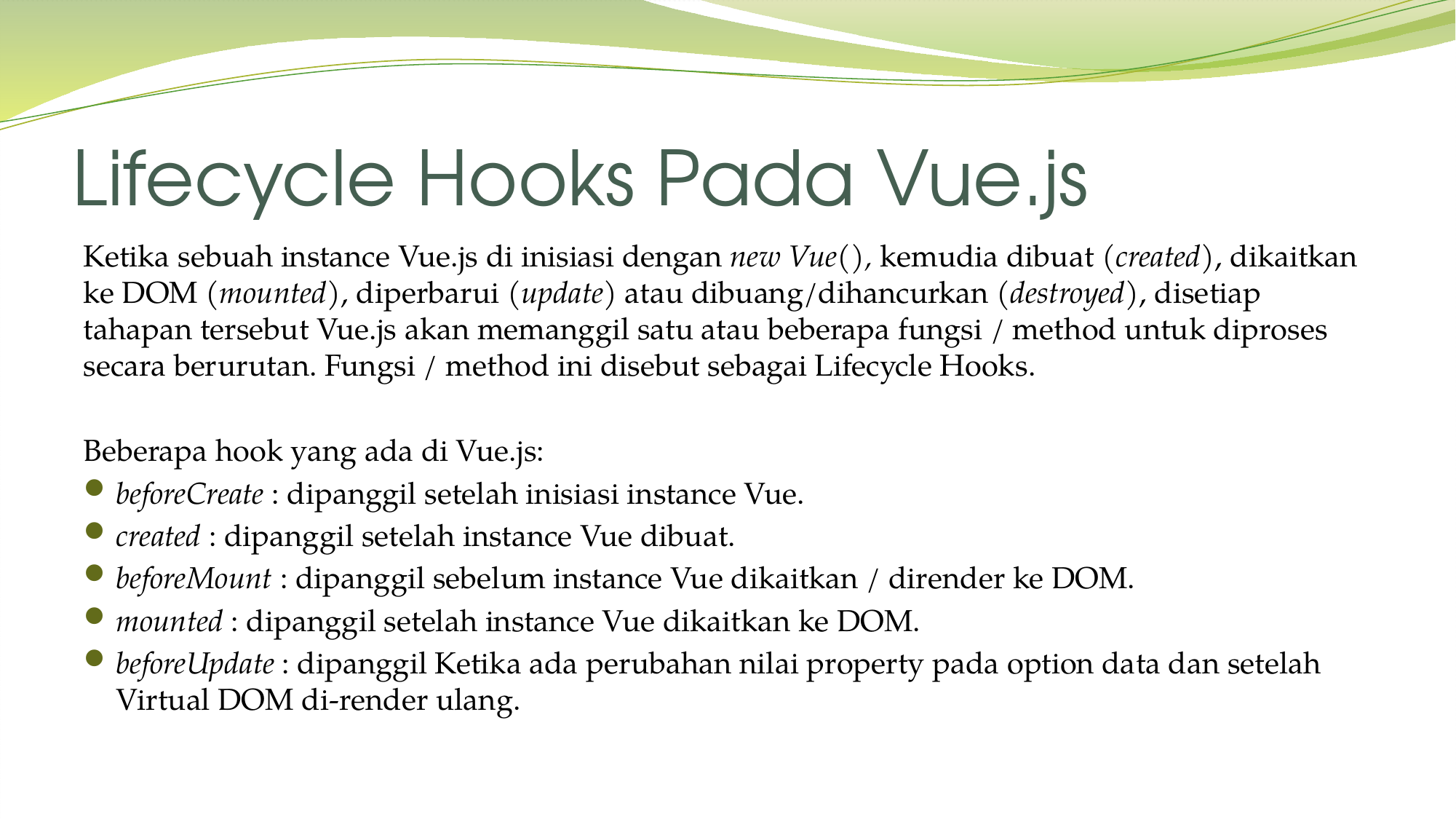

# Lifecycle Hooks Pada Vue.js
Ketika sebuah instance Vue.js di inisiasi dengan new Vue(), kemudia dibuat (created), dikaitkan ke DOM (mounted), diperbarui (update) atau dibuang/dihancurkan (destroyed), disetiap tahapan tersebut Vue.js akan memanggil satu atau beberapa fungsi / method untuk diproses secara berurutan. Fungsi / method ini disebut sebagai Lifecycle Hooks.

Beberapa hook yang ada di Vue.js:
beforeCreate : dipanggil setelah inisiasi instance Vue.
created : dipanggil setelah instance Vue dibuat.
beforeMount : dipanggil sebelum instance Vue dikaitkan / dirender ke DOM.
mounted : dipanggil setelah instance Vue dikaitkan ke DOM.
beforeUpdate : dipanggil Ketika ada perubahan nilai property pada option data dan setelah Virtual DOM di-render ulang.